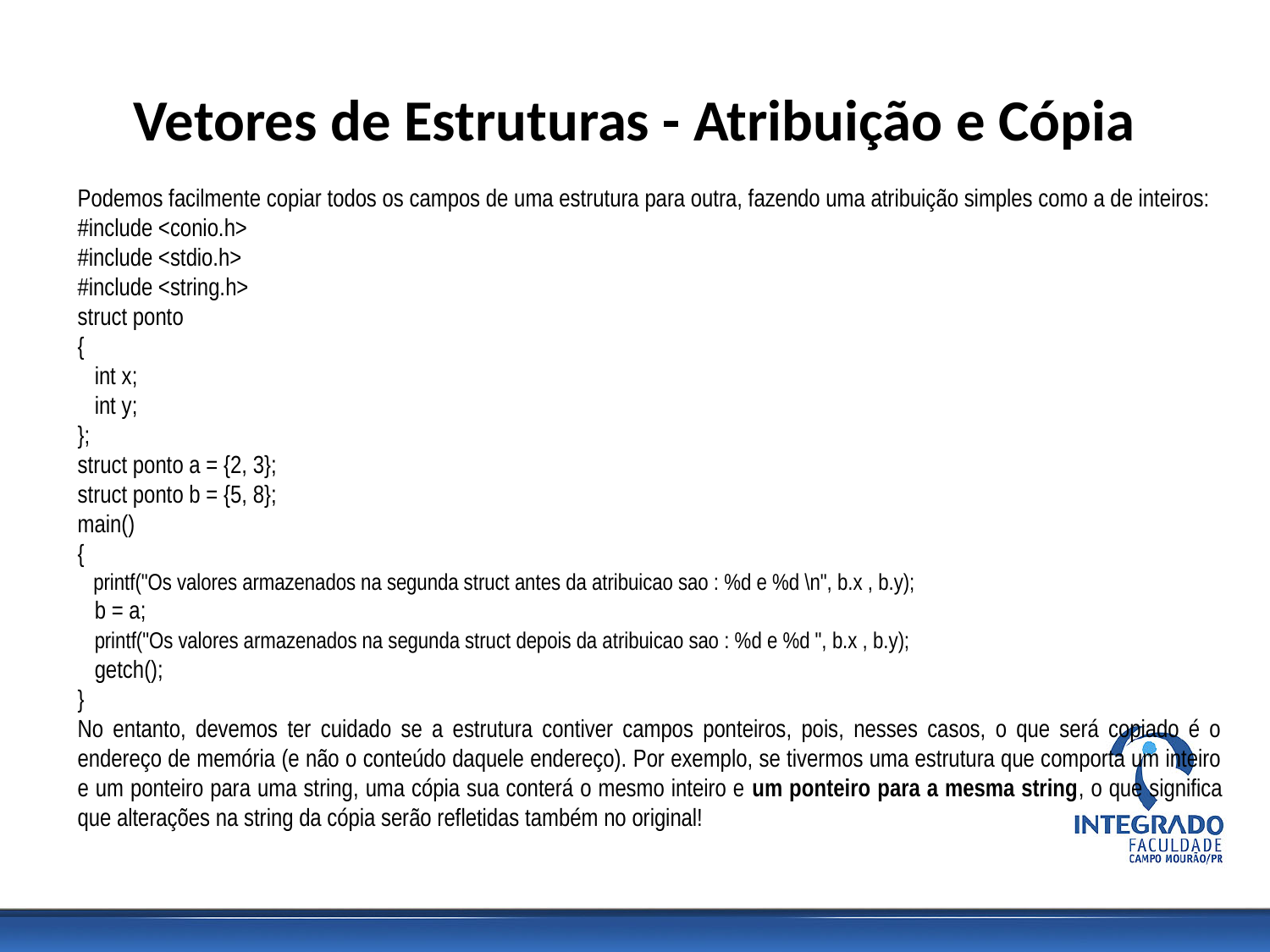

# Vetores de Estruturas - Atribuição e Cópia
Podemos facilmente copiar todos os campos de uma estrutura para outra, fazendo uma atribuição simples como a de inteiros:
#include <conio.h>
#include <stdio.h>
#include <string.h>
struct ponto
{
   int x;
   int y;
};
struct ponto a = {2, 3};
struct ponto b = {5, 8};
main()
{
   printf("Os valores armazenados na segunda struct antes da atribuicao sao : %d e %d \n", b.x , b.y);
   b = a;
   printf("Os valores armazenados na segunda struct depois da atribuicao sao : %d e %d ", b.x , b.y);
   getch();
}
No entanto, devemos ter cuidado se a estrutura contiver campos ponteiros, pois, nesses casos, o que será copiado é o endereço de memória (e não o conteúdo daquele endereço). Por exemplo, se tivermos uma estrutura que comporta um inteiro e um ponteiro para uma string, uma cópia sua conterá o mesmo inteiro e um ponteiro para a mesma string, o que significa que alterações na string da cópia serão refletidas também no original!